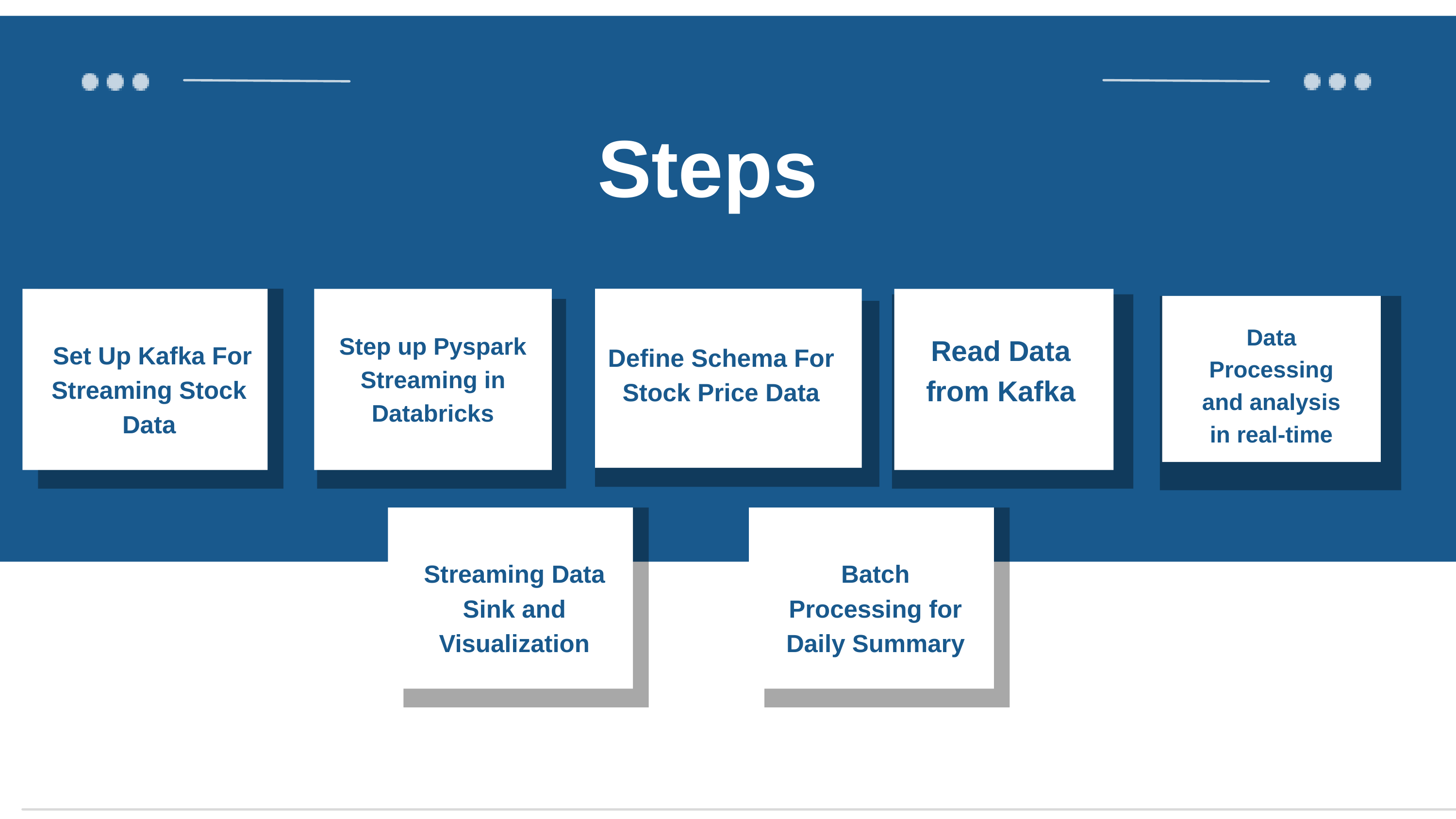

Steps

Data Processing and analysis in real-time
Step up Pyspark Streaming in Databricks
Read Data from Kafka
 Set Up Kafka For Streaming Stock Data
Define Schema For Stock Price Data

Streaming Data Sink and Visualization
Batch Processing for Daily Summary